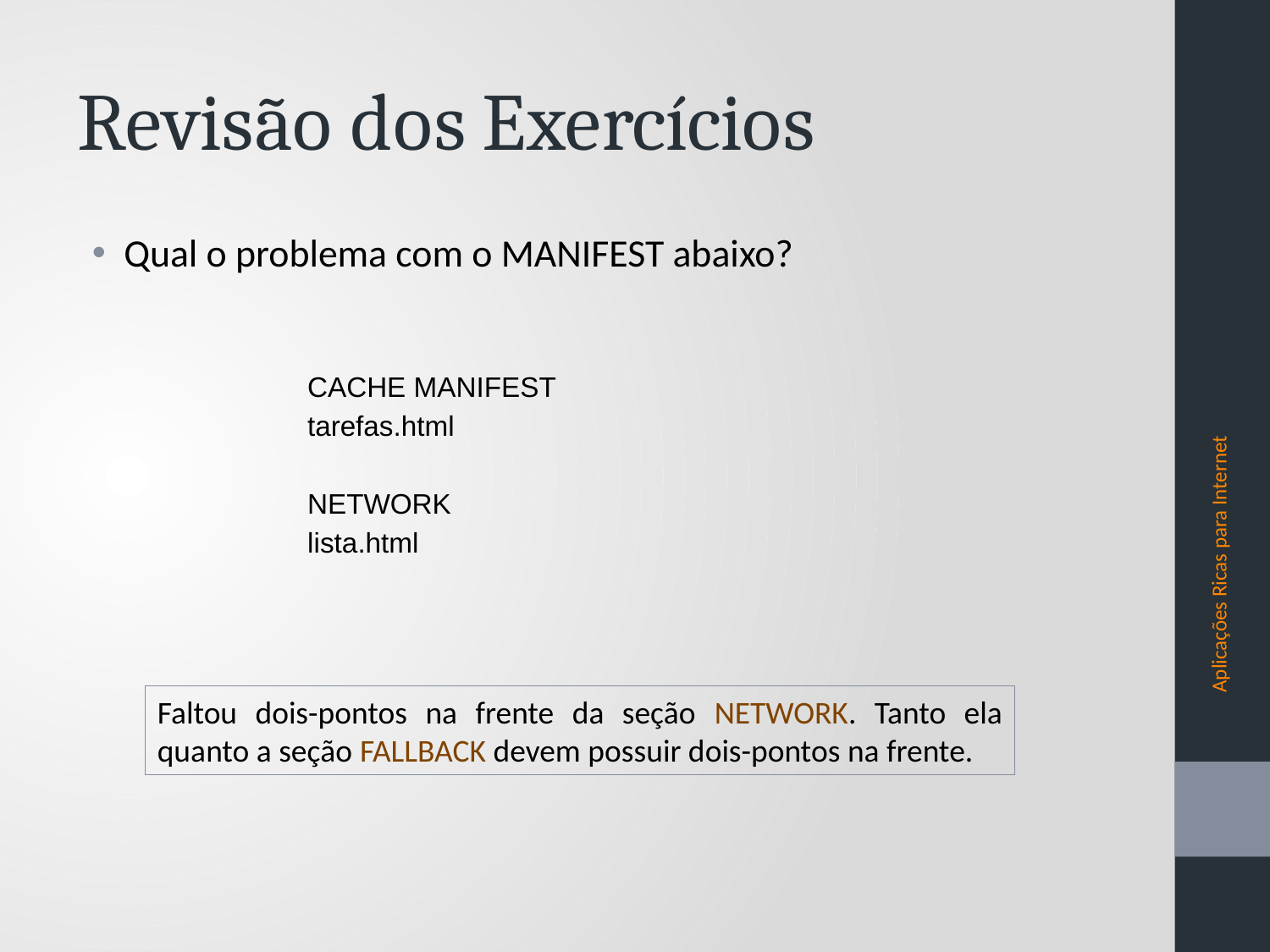

# Revisão dos Exercícios
Qual o problema com o MANIFEST abaixo?
CACHE MANIFEST
tarefas.html

NETWORK
lista.html
Aplicações Ricas para Internet
Faltou dois-pontos na frente da seção NETWORK. Tanto ela quanto a seção FALLBACK devem possuir dois-pontos na frente.